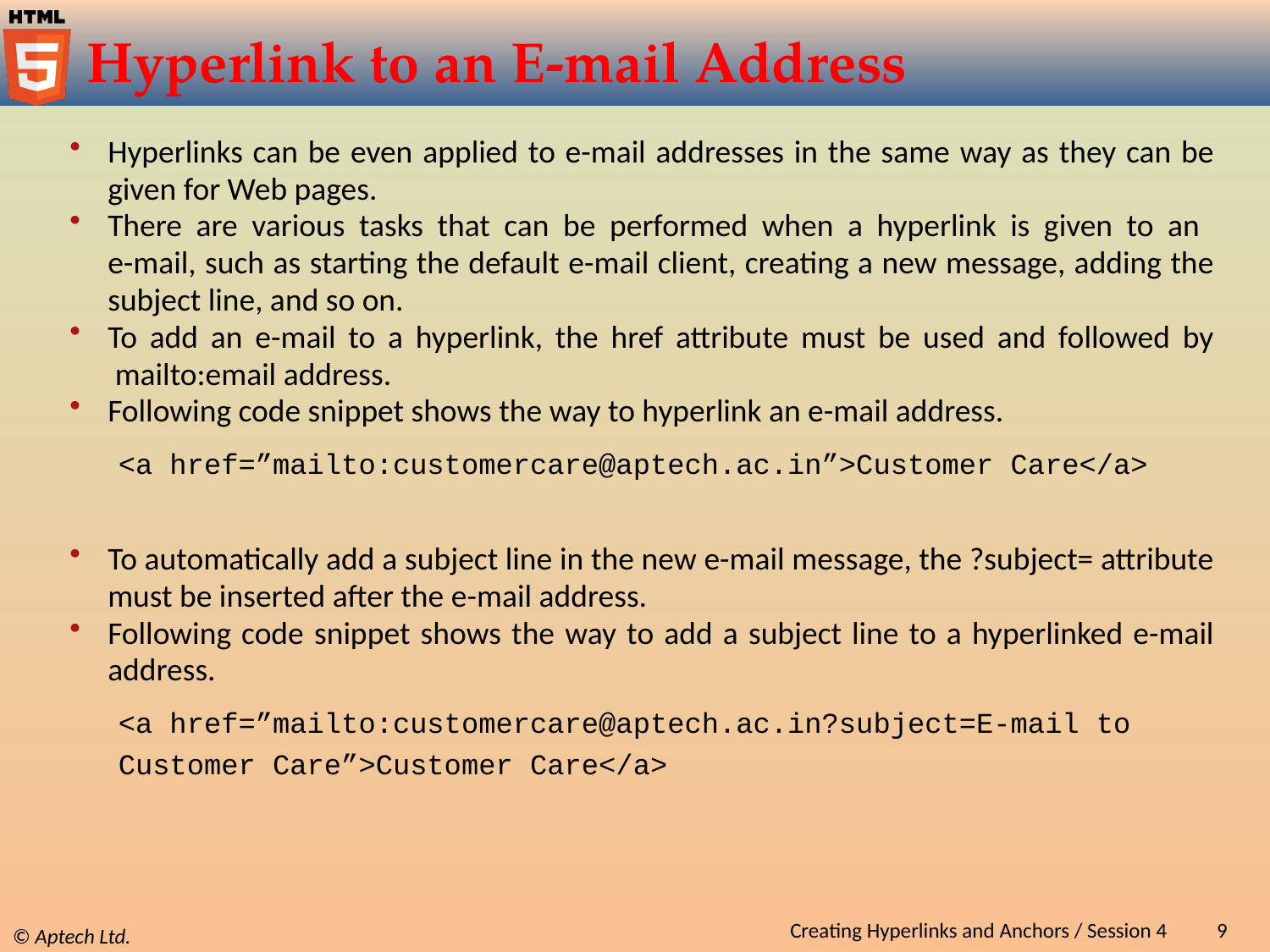

# Hyperlink to an E-mail Address
Hyperlinks can be even applied to e-mail addresses in the same way as they can be given for Web pages.
There are various tasks that can be performed when a hyperlink is given to an
e-mail, such as starting the default e-mail client, creating a new message, adding the subject line, and so on.
To add an e-mail to a hyperlink, the href attribute must be used and followed by
 mailto:email address.
Following code snippet shows the way to hyperlink an e-mail address.
<a href=”mailto:customercare@aptech.ac.in”>Customer Care</a>
To automatically add a subject line in the new e-mail message, the ?subject= attribute must be inserted after the e-mail address.
Following code snippet shows the way to add a subject line to a hyperlinked e-mail address.
<a href=”mailto:customercare@aptech.ac.in?subject=E-mail to Customer Care”>Customer Care</a>
Creating Hyperlinks and Anchors / Session 4
9